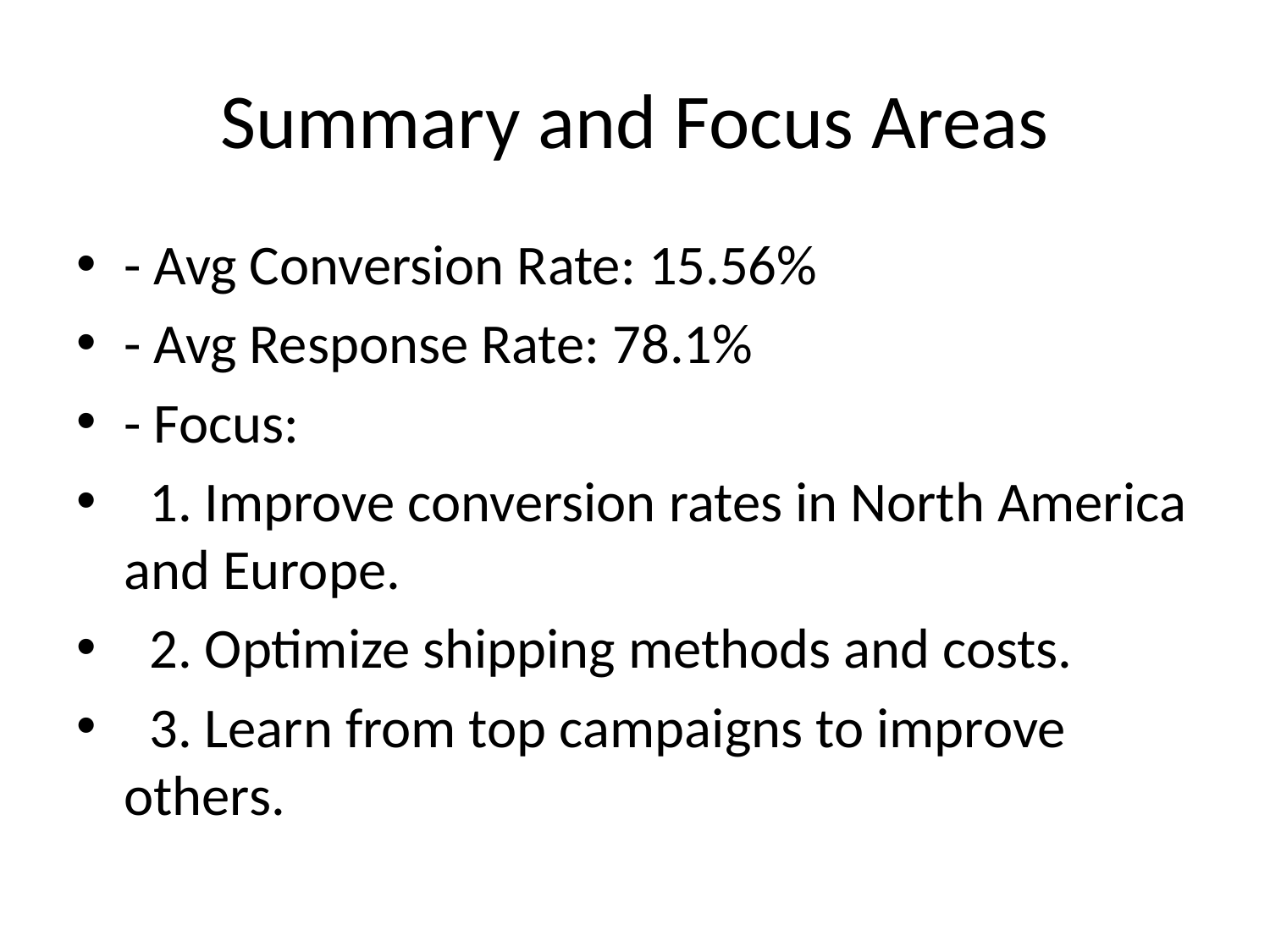

# Summary and Focus Areas
- Avg Conversion Rate: 15.56%
- Avg Response Rate: 78.1%
- Focus:
  1. Improve conversion rates in North America and Europe.
  2. Optimize shipping methods and costs.
  3. Learn from top campaigns to improve others.